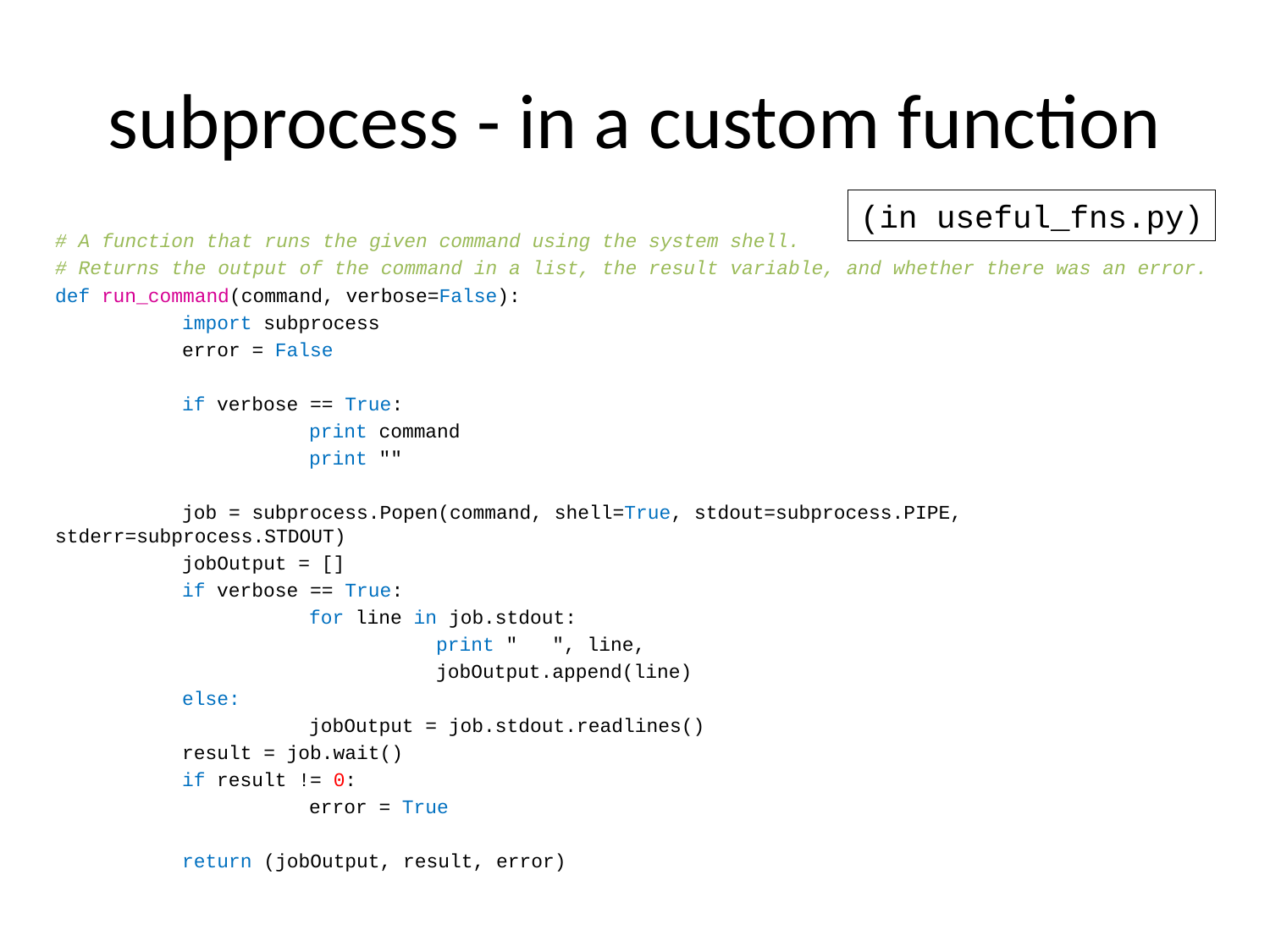

# subprocess - in a custom function
(in useful_fns.py)
# A function that runs the given command using the system shell.
# Returns the output of the command in a list, the result variable, and whether there was an error.
def run_command(command, verbose=False):
	import subprocess
	error = False

	if verbose == True:
		print command
		print ""

	job = subprocess.Popen(command, shell=True, stdout=subprocess.PIPE, stderr=subprocess.STDOUT)
	jobOutput = []
	if verbose == True:
		for line in job.stdout:
			print "   ", line,
			jobOutput.append(line)
	else:
		jobOutput = job.stdout.readlines()
	result = job.wait()
	if result != 0:
		error = True

	return (jobOutput, result, error)